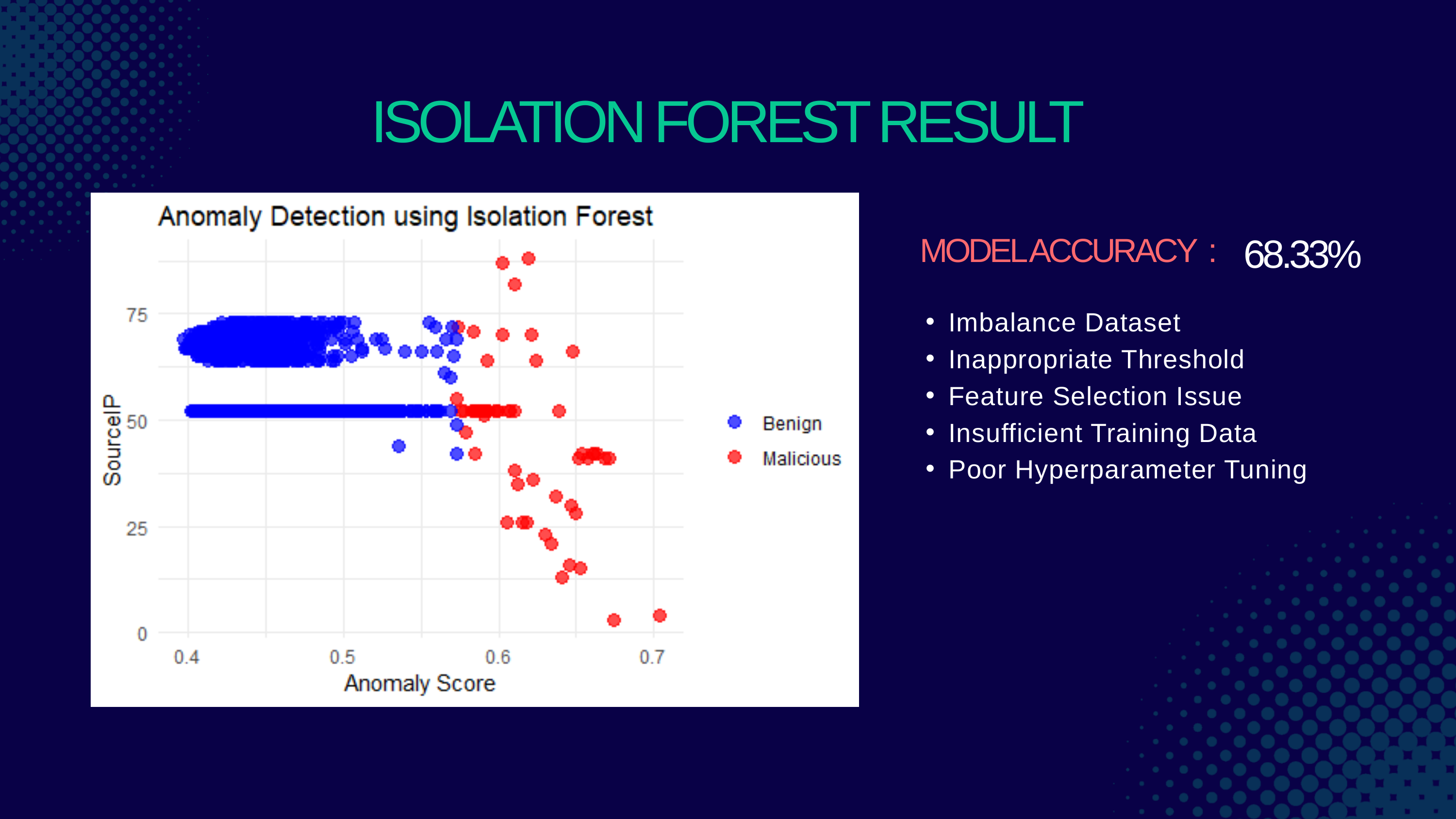

ISOLATION FOREST RESULT

68.33%
MODEL ACCURACY  :
Imbalance Dataset
Inappropriate Threshold
Feature Selection Issue
Insufficient Training Data
Poor Hyperparameter Tuning